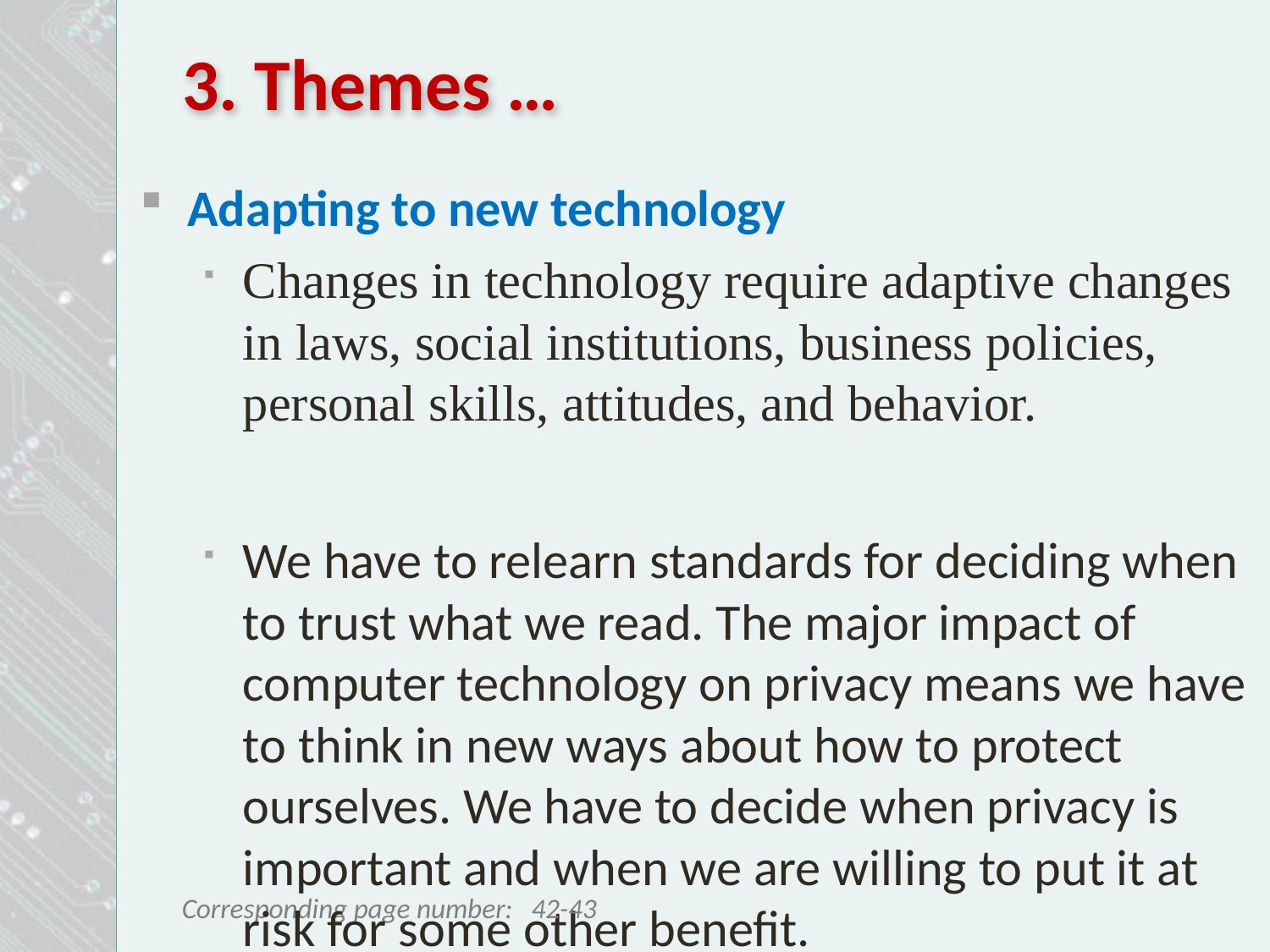

# 3. Themes …
Adapting to new technology
Changes in technology require adaptive changes in laws, social institutions, business policies, personal skills, attitudes, and behavior.

We have to relearn standards for deciding when to trust what we read. The major impact of computer technology on privacy means we have to think in new ways about how to protect ourselves. We have to decide when privacy is important and when we are willing to put it at risk for some other benefit.

42-43